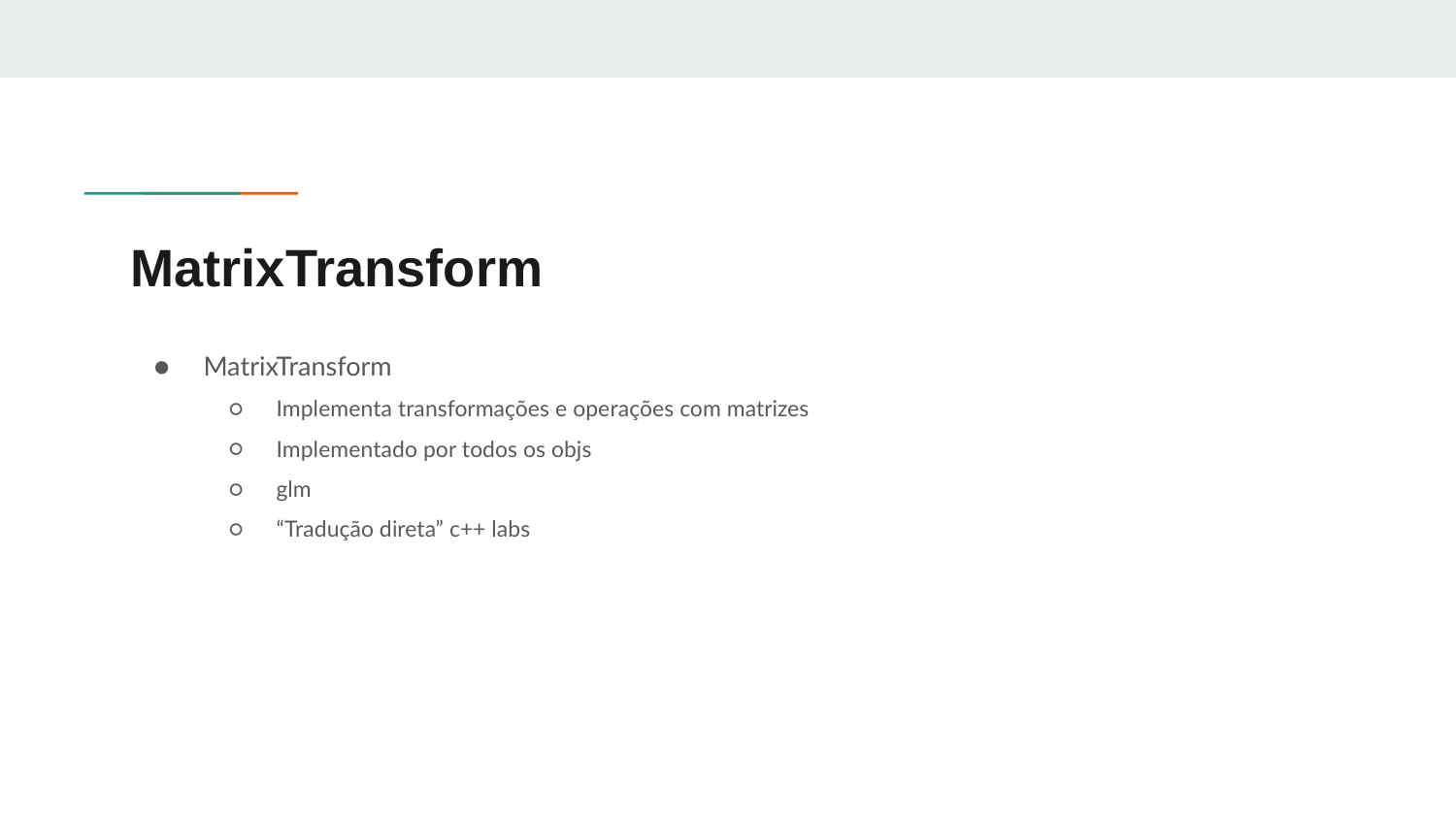

# MatrixTransform
MatrixTransform
Implementa transformações e operações com matrizes
Implementado por todos os objs
glm
“Tradução direta” c++ labs